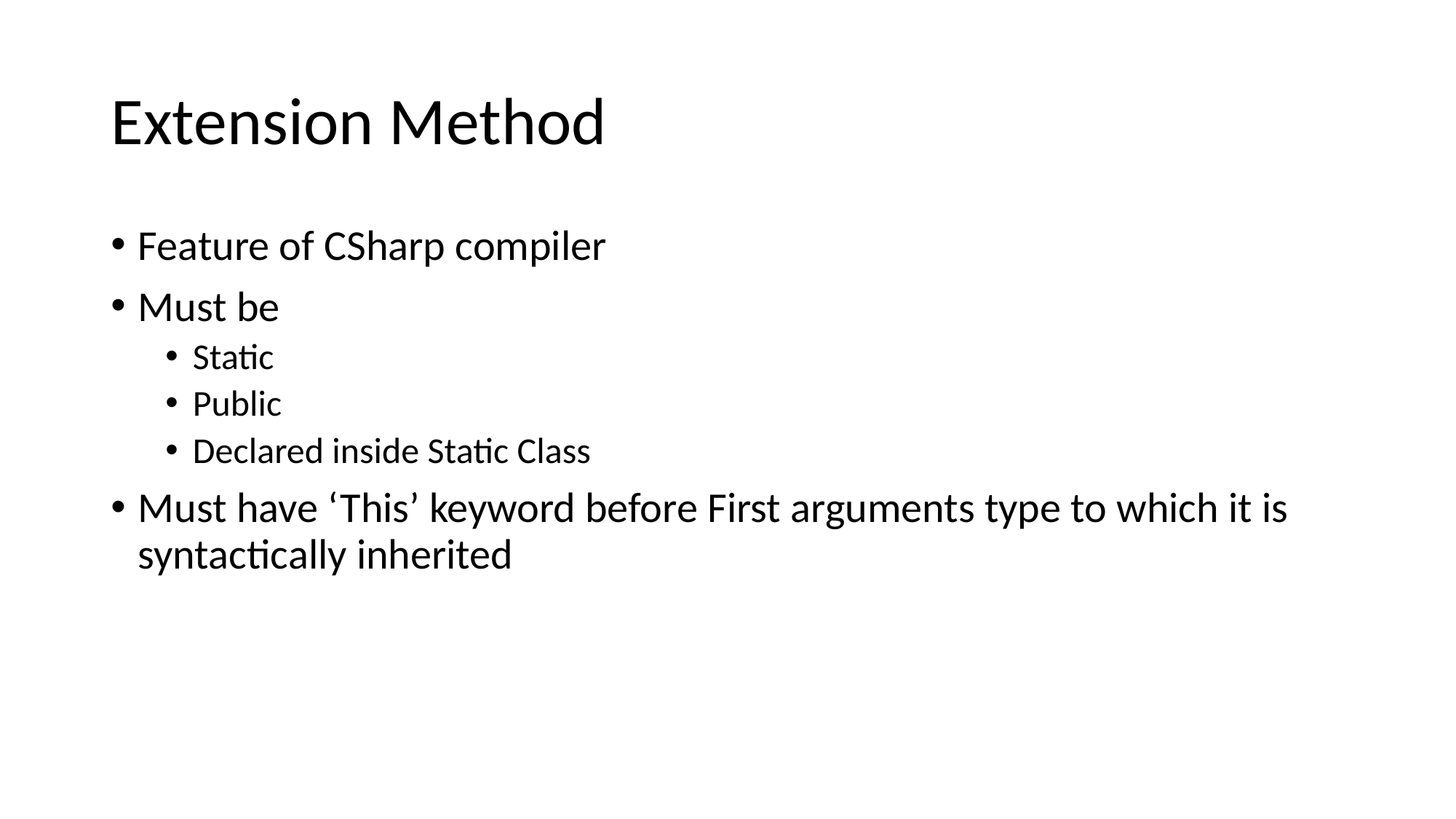

# Extension Method
Feature of CSharp compiler
Must be
Static
Public
Declared inside Static Class
Must have ‘This’ keyword before First arguments type to which it is syntactically inherited